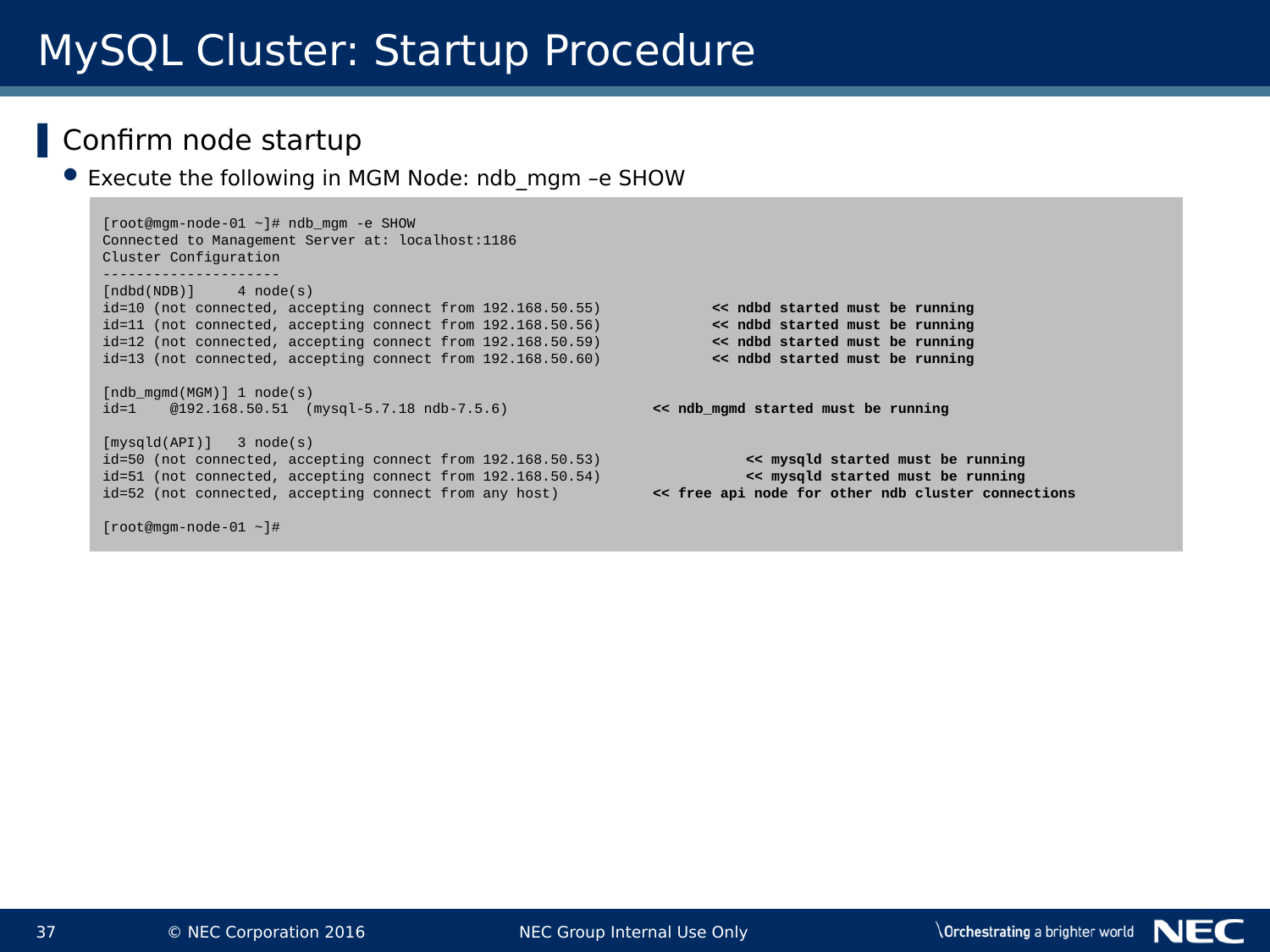

# MySQL Cluster: Startup Procedure
Confirm node startup
Execute the following in MGM Node: ndb_mgm –e SHOW
[root@mgm-node-01 ~]# ndb_mgm -e SHOW
Connected to Management Server at: localhost:1186
Cluster Configuration
---------------------
[ndbd(NDB)]     4 node(s)
id=10 (not connected, accepting connect from 192.168.50.55)             << ndbd started must be running
id=11 (not connected, accepting connect from 192.168.50.56)             << ndbd started must be running
id=12 (not connected, accepting connect from 192.168.50.59)             << ndbd started must be running
id=13 (not connected, accepting connect from 192.168.50.60)             << ndbd started must be running

[ndb_mgmd(MGM)] 1 node(s)
id=1    @192.168.50.51  (mysql-5.7.18 ndb-7.5.6)                 << ndb_mgmd started must be running

[mysqld(API)]   3 node(s)
id=50 (not connected, accepting connect from 192.168.50.53)                 << mysqld started must be running
id=51 (not connected, accepting connect from 192.168.50.54)                 << mysqld started must be running
id=52 (not connected, accepting connect from any host)           << free api node for other ndb cluster connections

[root@mgm-node-01 ~]#